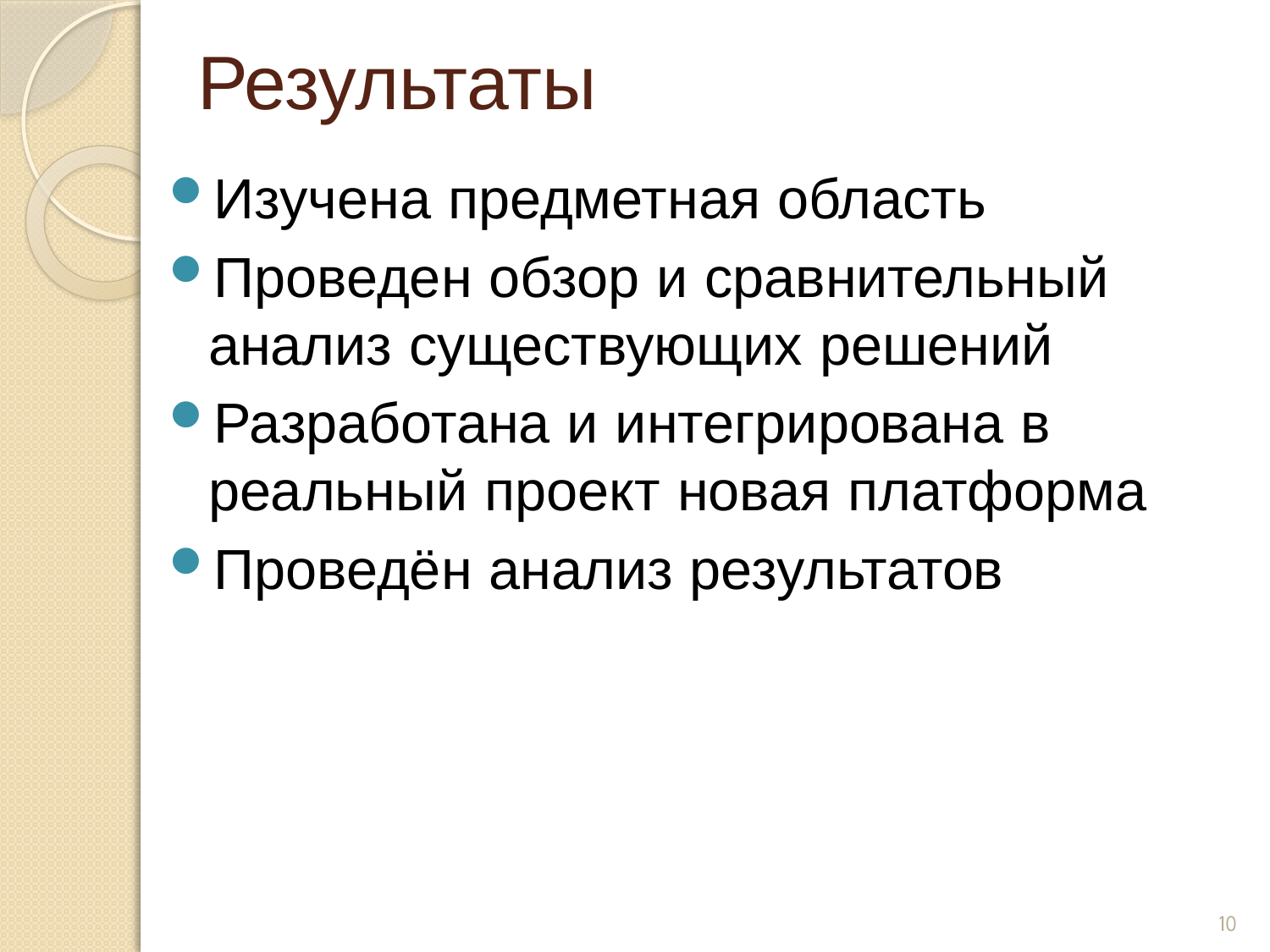

# Результаты
Изучена предметная область
Проведен обзор и сравнительный анализ существующих решений
Разработана и интегрирована в реальный проект новая платформа
Проведён анализ результатов
10